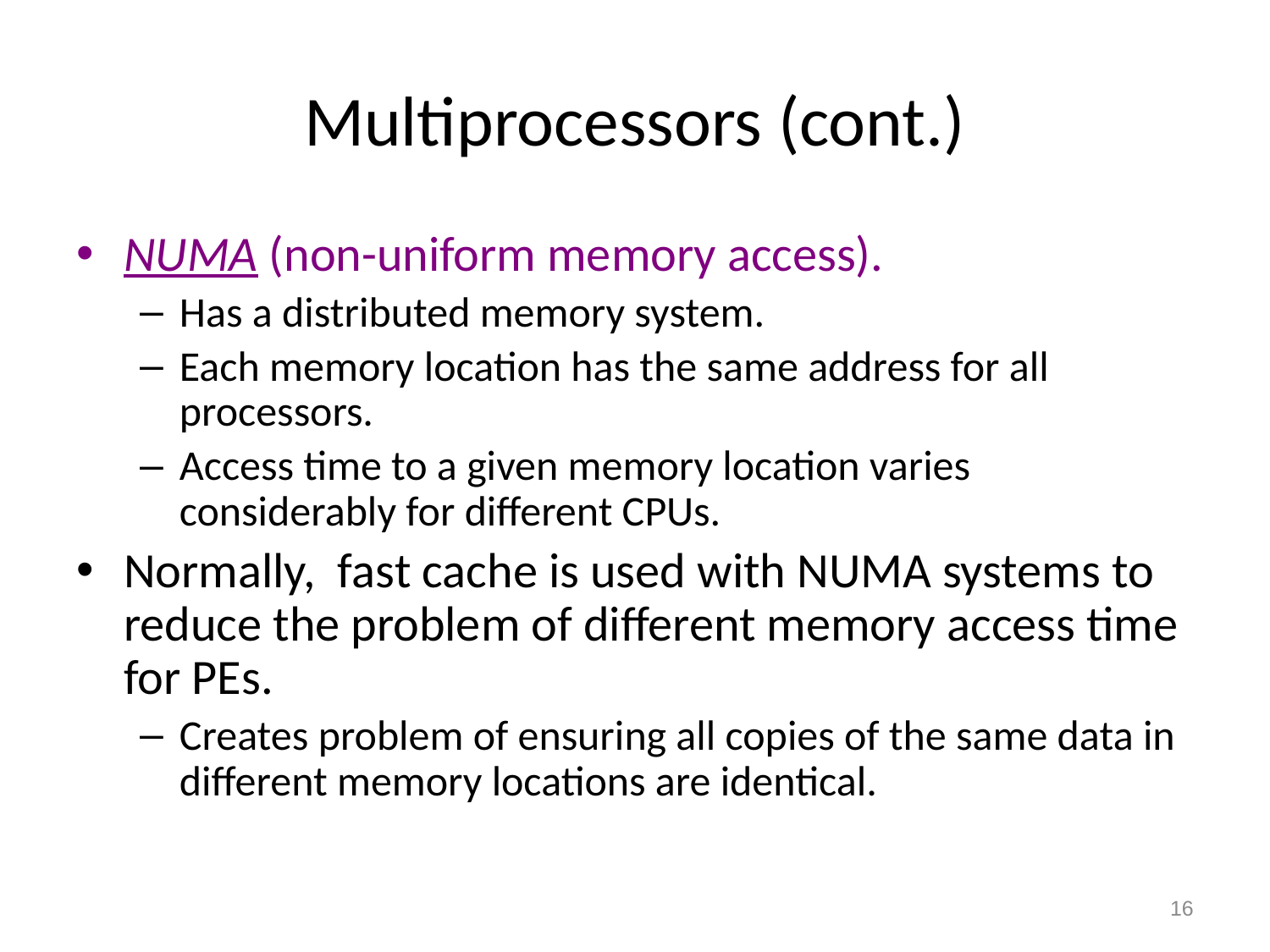

# Multiprocessors (cont.)
NUMA (non-uniform memory access).
Has a distributed memory system.
Each memory location has the same address for all processors.
Access time to a given memory location varies considerably for different CPUs.
Normally,  fast cache is used with NUMA systems to reduce the problem of different memory access time for PEs.
Creates problem of ensuring all copies of the same data in different memory locations are identical.
16